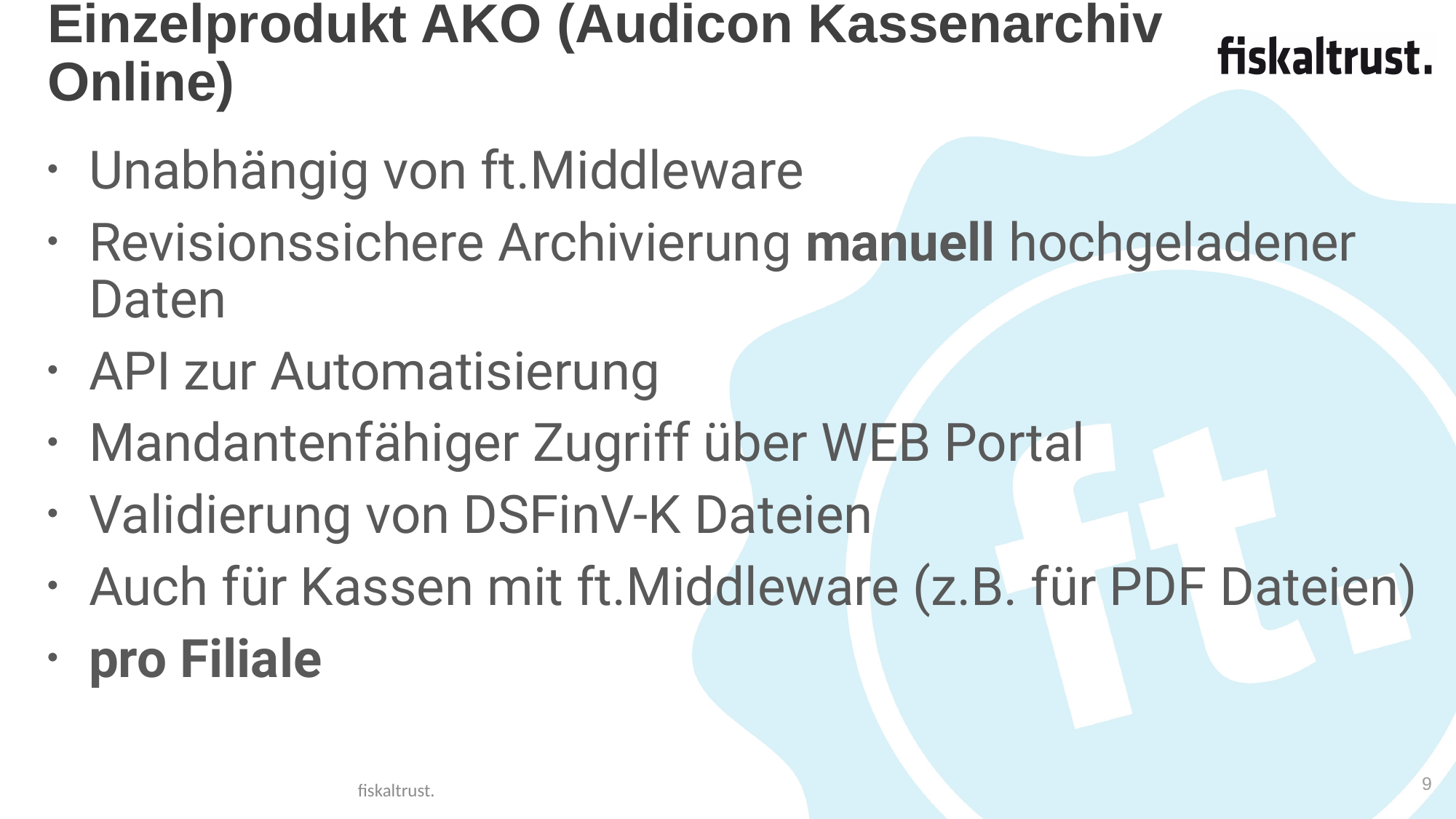

# Einzelprodukt AKO (Audicon Kassenarchiv Online)
Unabhängig von ft.Middleware
Revisionssichere Archivierung manuell hochgeladener Daten
API zur Automatisierung
Mandantenfähiger Zugriff über WEB Portal
Validierung von DSFinV-K Dateien
Auch für Kassen mit ft.Middleware (z.B. für PDF Dateien)
pro Filiale
9
fiskaltrust.